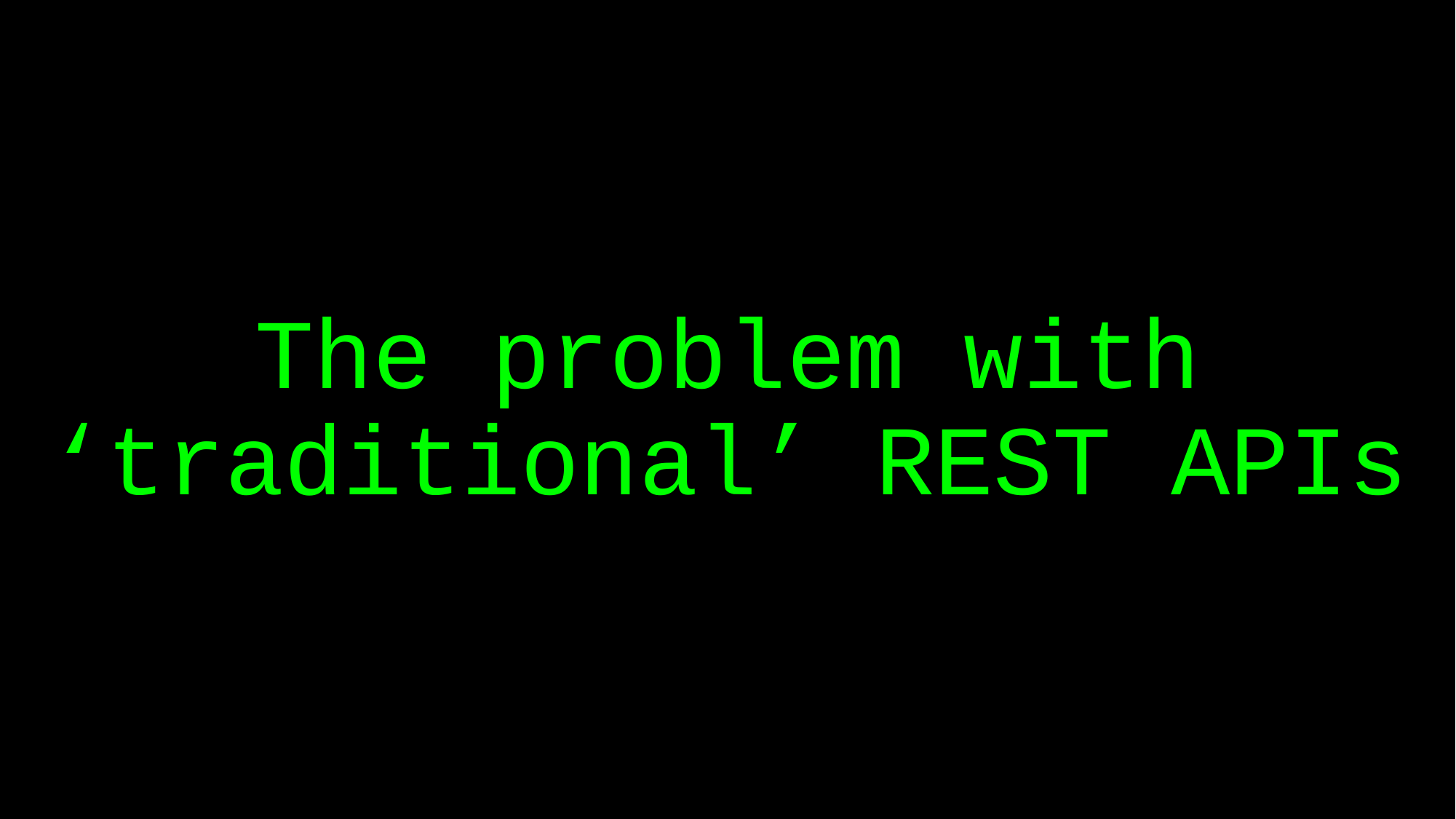

# The problem with ‘traditional’ REST APIs